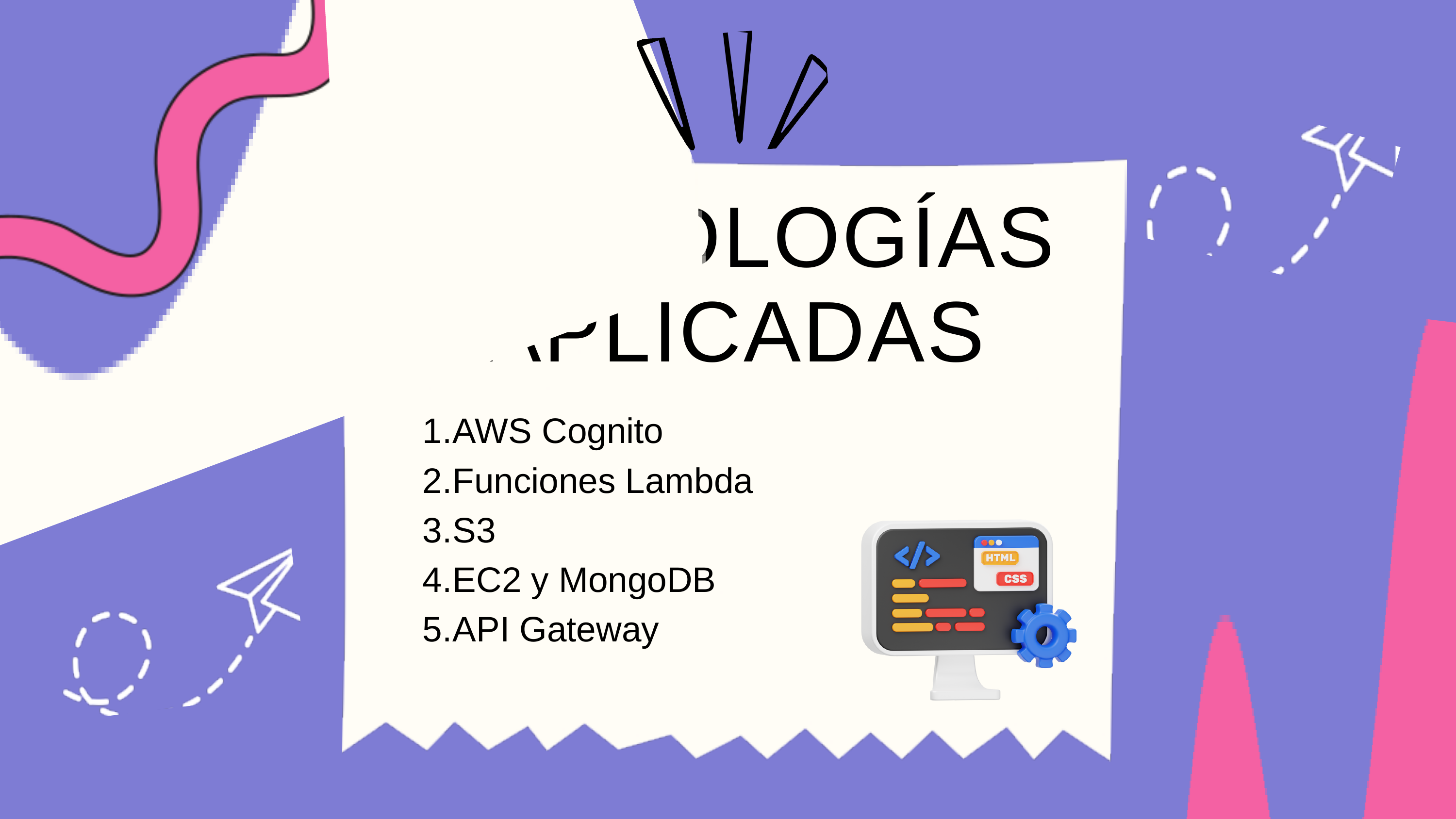

TECNOLOGÍAS APLICADAS
AWS Cognito
Funciones Lambda
S3
EC2 y MongoDB
API Gateway